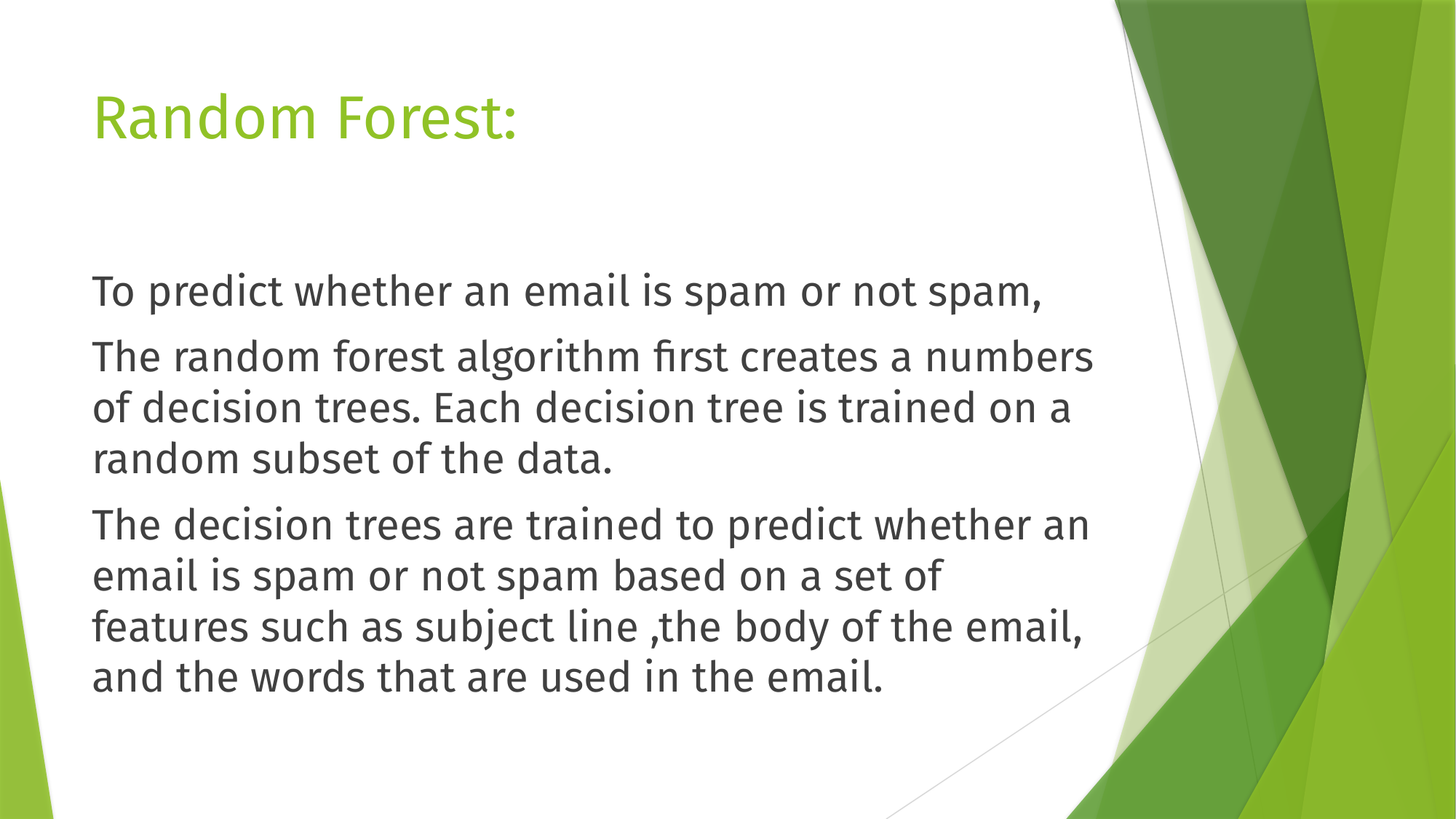

# Random Forest:
To predict whether an email is spam or not spam,
The random forest algorithm first creates a numbers of decision trees. Each decision tree is trained on a random subset of the data.
The decision trees are trained to predict whether an email is spam or not spam based on a set of features such as subject line ,the body of the email, and the words that are used in the email.